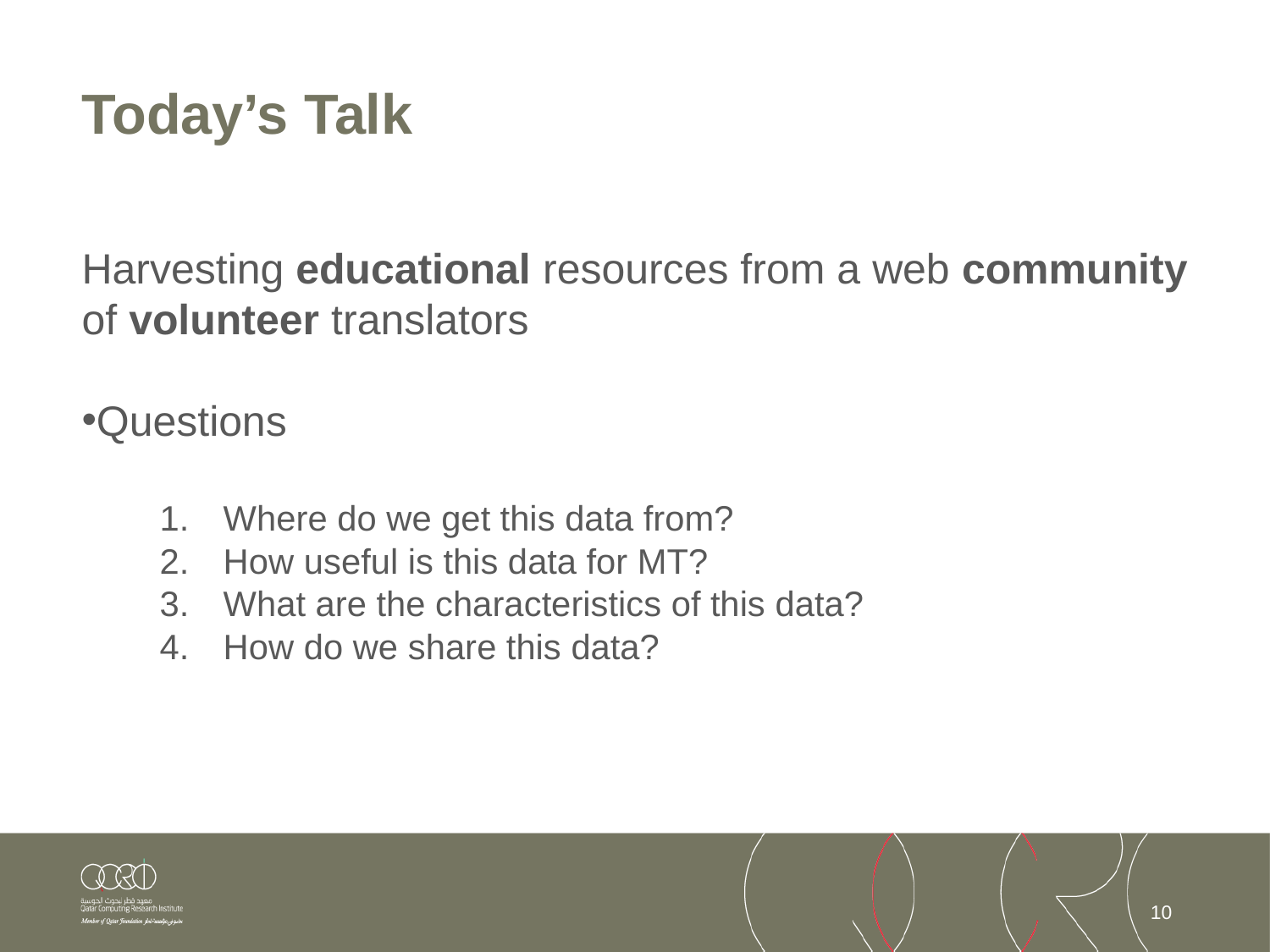

# Today’s Talk

Harvesting educational resources from a web community of volunteer translators

Questions

Where do we get this data from?
How useful is this data for MT?
What are the characteristics of this data?
How do we share this data?